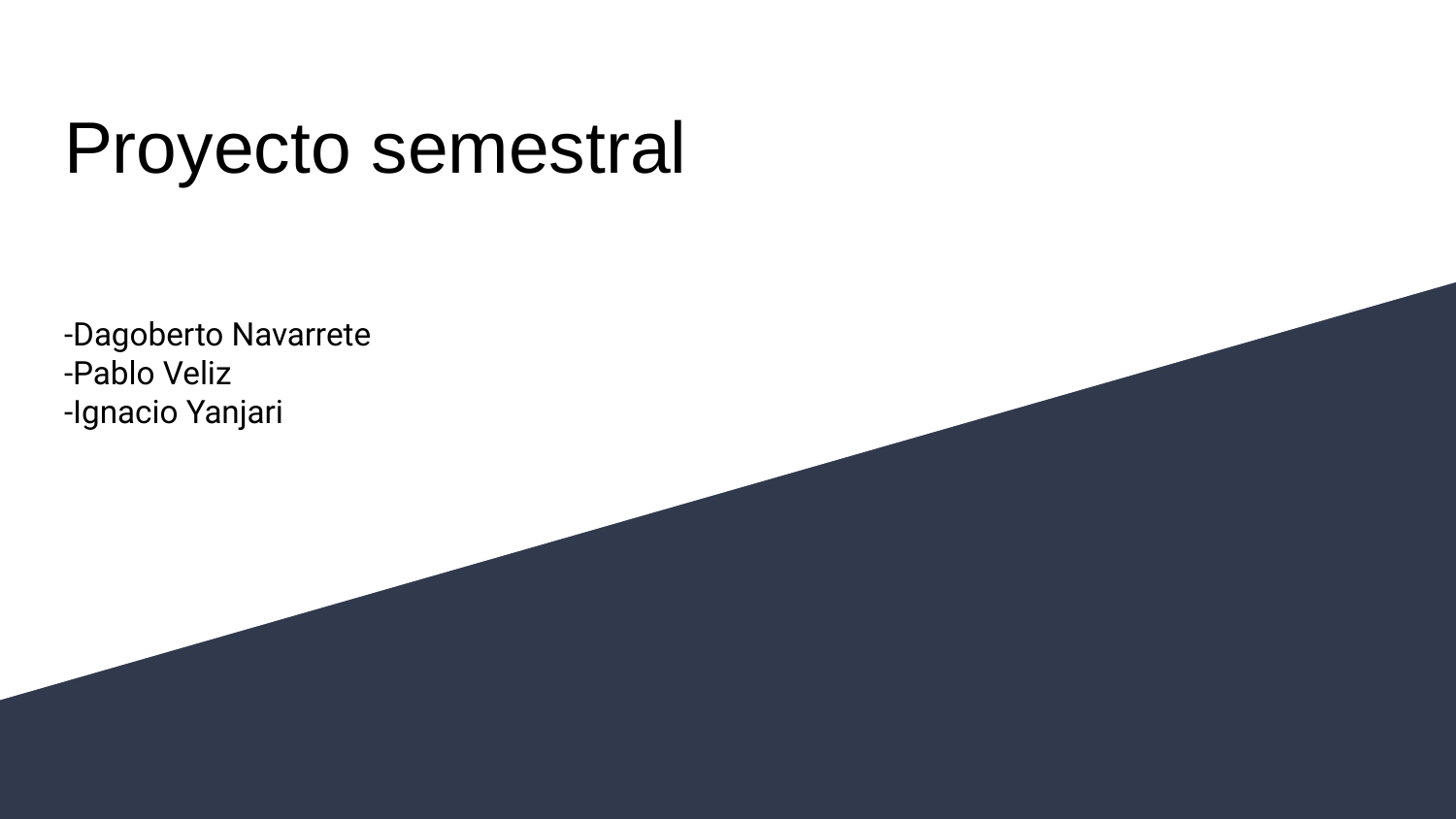

# Proyecto semestral
-Dagoberto Navarrete
-Pablo Veliz
-Ignacio Yanjari